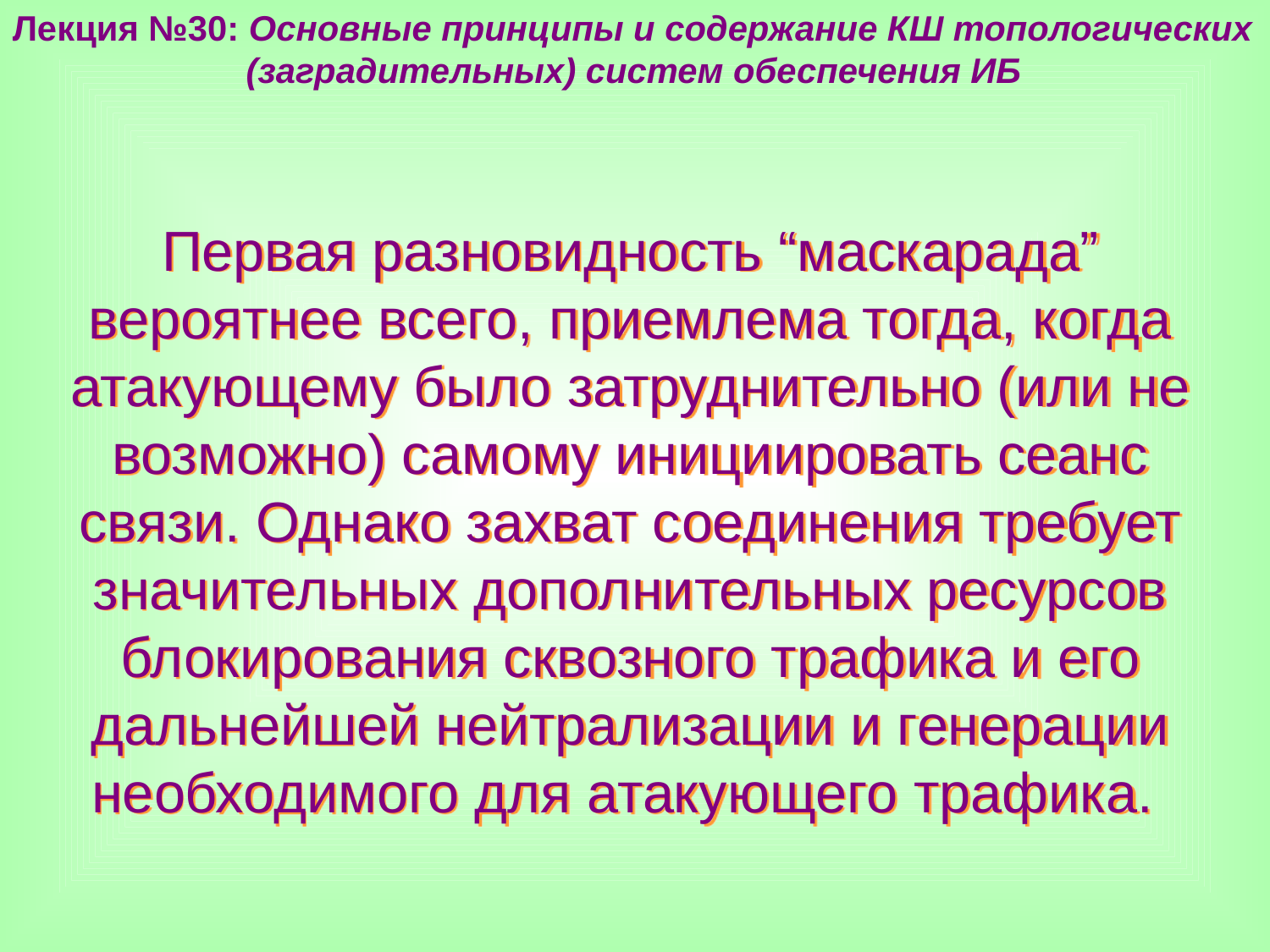

Лекция №30: Основные принципы и содержание КШ топологических
                        (заградительных) систем обеспечения ИБ
Первая разновидность “маскарада” вероятнее всего, приемлема тогда, когда атакующему было затруднительно (или не возможно) самому инициировать сеанс связи. Однако захват соединения требует значительных дополнительных ресурсов блокирования сквозного трафика и его дальнейшей нейтрализации и генерации необходимого для атакующего трафика.